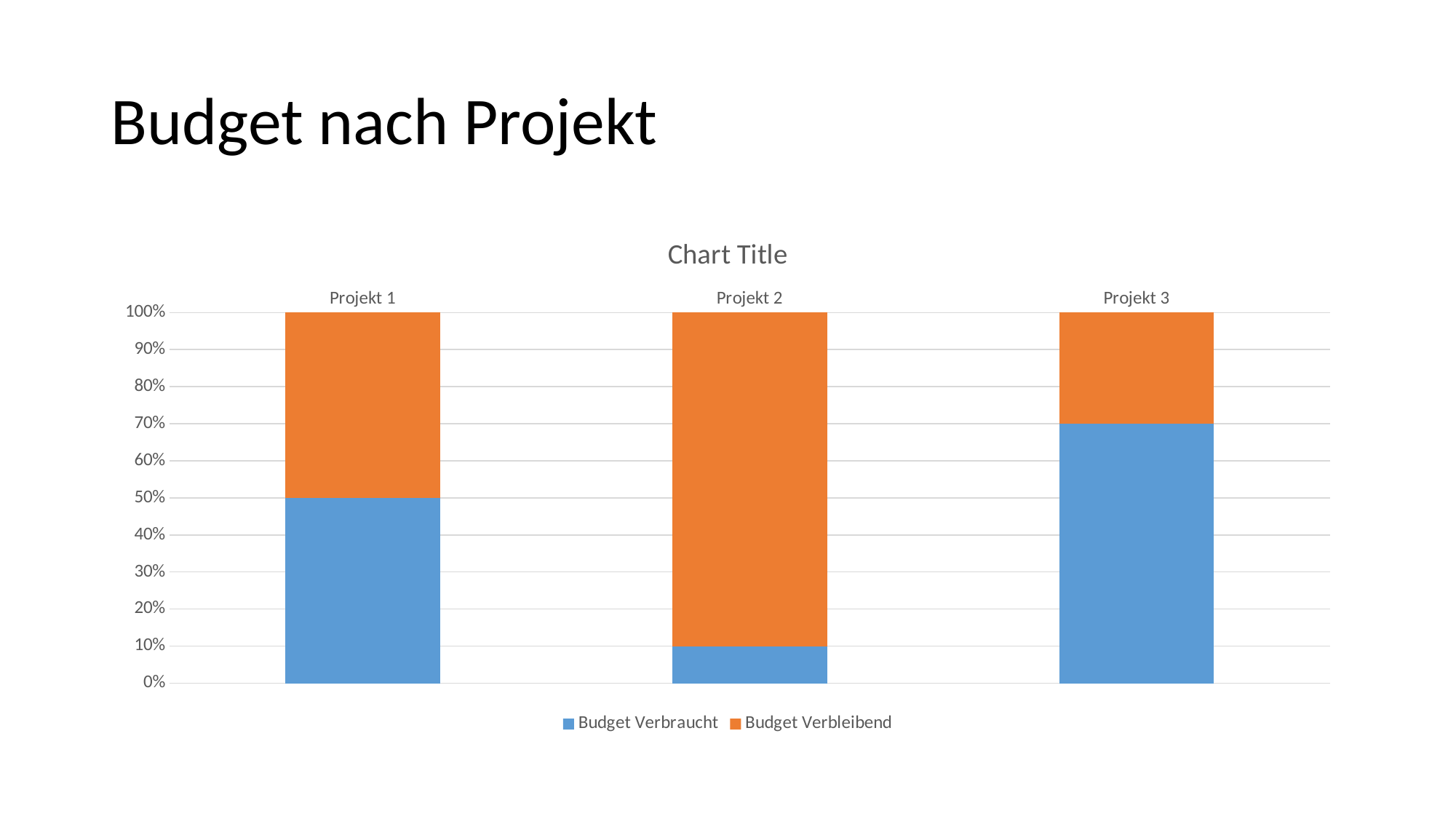

# Budget nach Projekt

### Chart:

| Category | Budget Verbraucht | Budget Verbleibend |
|---|---|---|
| Projekt 1 | 0.5 | 0.5 |
| Projekt 2 | 0.1 | 0.9 |
| Projekt 3 | 0.7 | 0.3 |